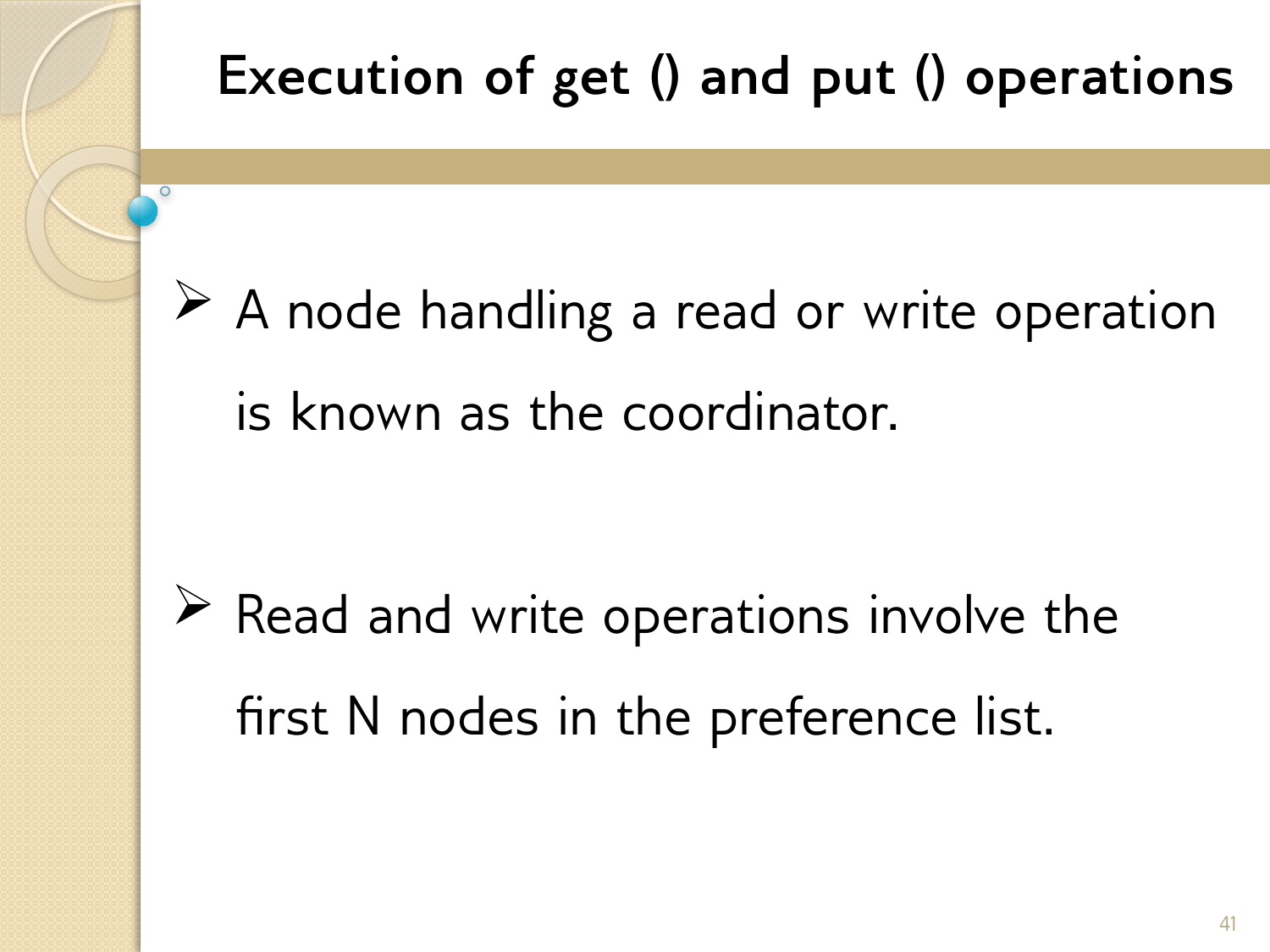

Execution of get () and put () operations

A node handling a read or write operation is known as the coordinator.

Read and write operations involve the first N nodes in the preference list.
41